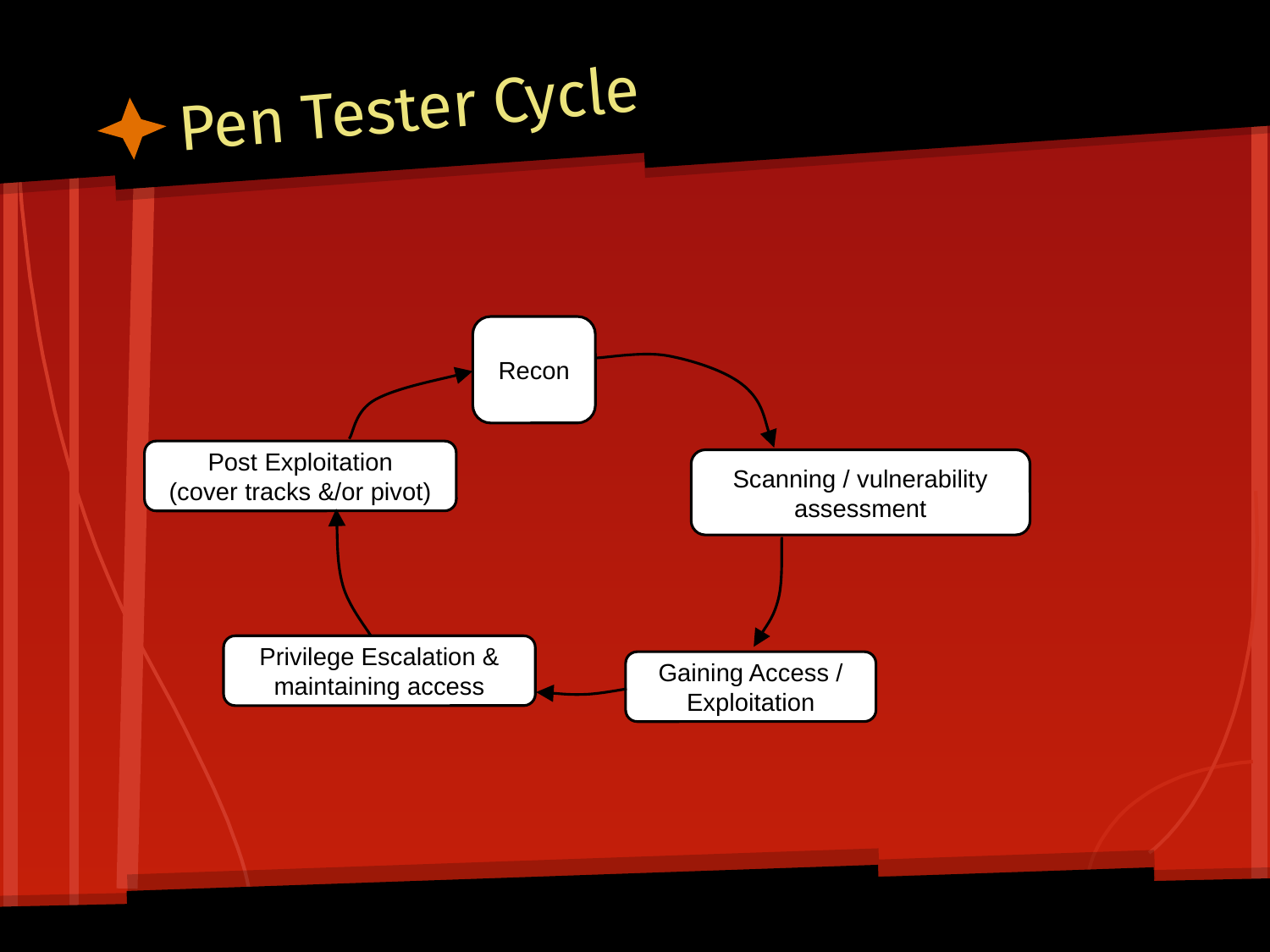

# Pen Tester Cycle

Recon

Post Exploitation
(cover tracks &/or pivot)
Scanning / vulnerability assessment

Privilege Escalation & maintaining access
Gaining Access / Exploitation